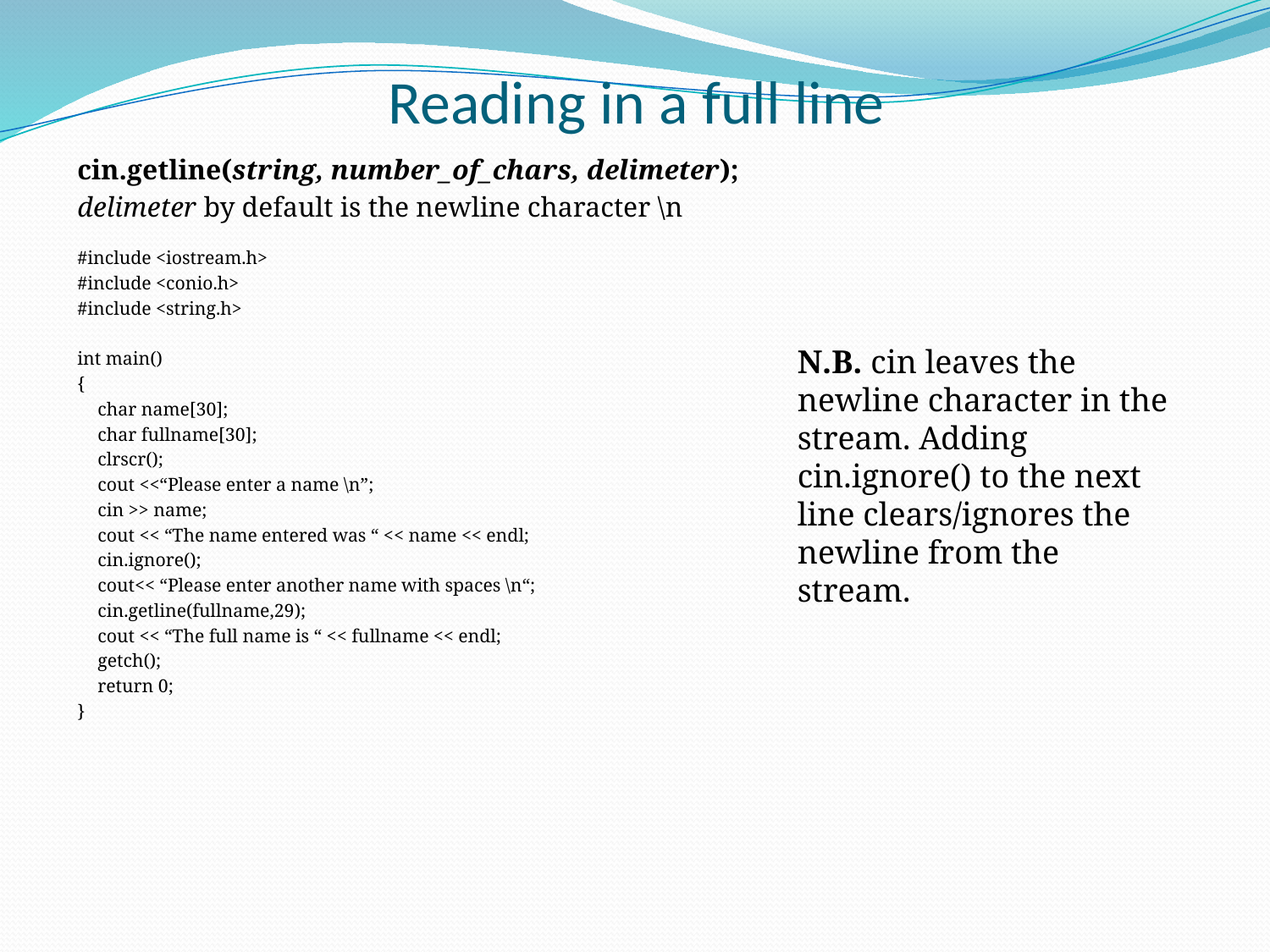

# Reading in a full line
cin.getline(string, number_of_chars, delimeter);
delimeter by default is the newline character \n

#include <iostream.h>
#include <conio.h>
#include <string.h>

int main()
{
	char name[30];
	char fullname[30];
	clrscr();
	cout <<“Please enter a name \n”;
	cin >> name;
	cout << “The name entered was “ << name << endl;
	cin.ignore();
	cout<< “Please enter another name with spaces \n“;
	cin.getline(fullname,29);
	cout << “The full name is “ << fullname << endl;
	getch();
	return 0;
}
N.B. cin leaves the newline character in the stream. Adding cin.ignore() to the next line clears/ignores the newline from the stream.